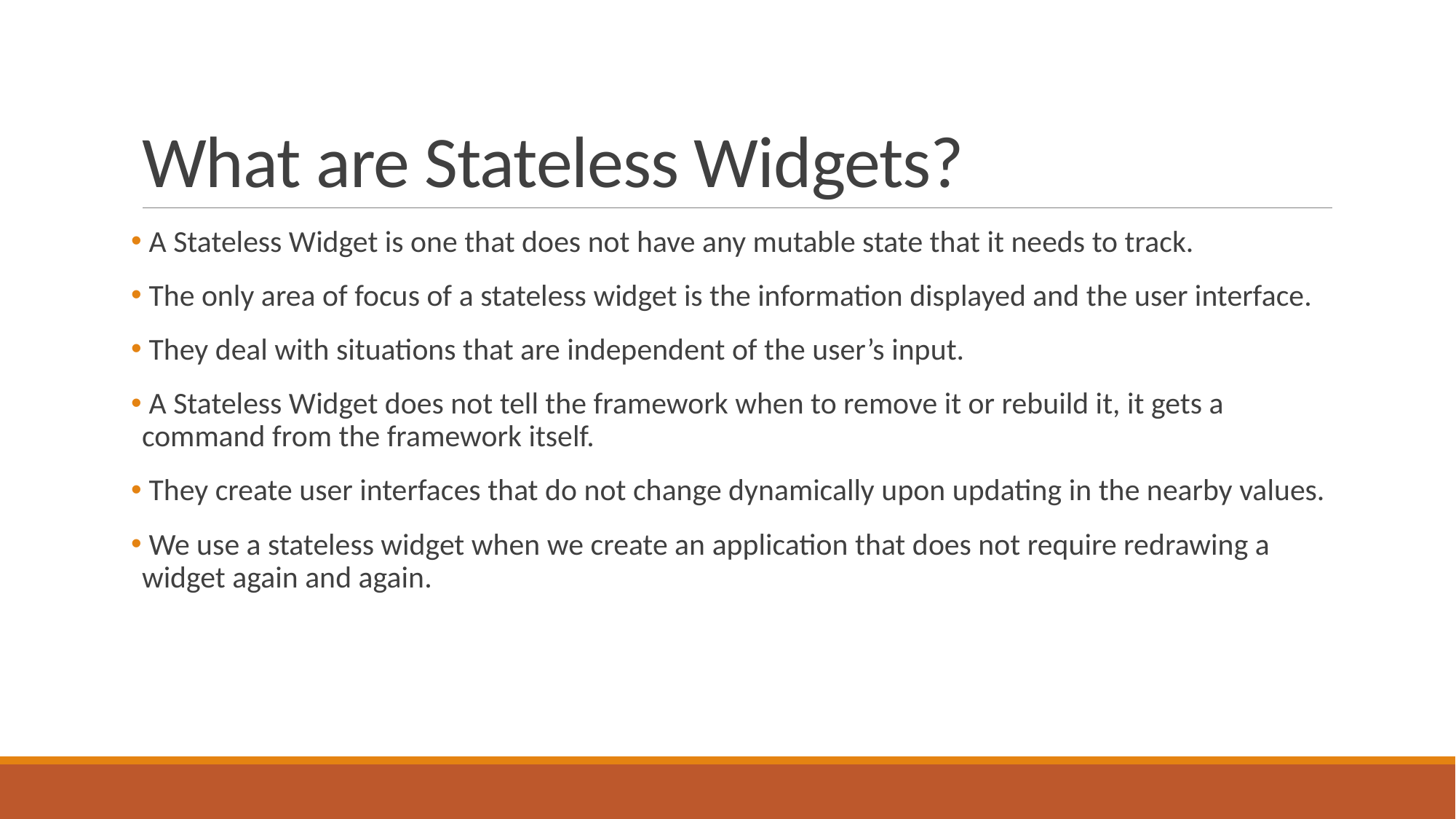

# What are Stateless Widgets?
 A Stateless Widget is one that does not have any mutable state that it needs to track.
 The only area of focus of a stateless widget is the information displayed and the user interface.
 They deal with situations that are independent of the user’s input.
 A Stateless Widget does not tell the framework when to remove it or rebuild it, it gets a command from the framework itself.
 They create user interfaces that do not change dynamically upon updating in the nearby values.
 We use a stateless widget when we create an application that does not require redrawing a widget again and again.